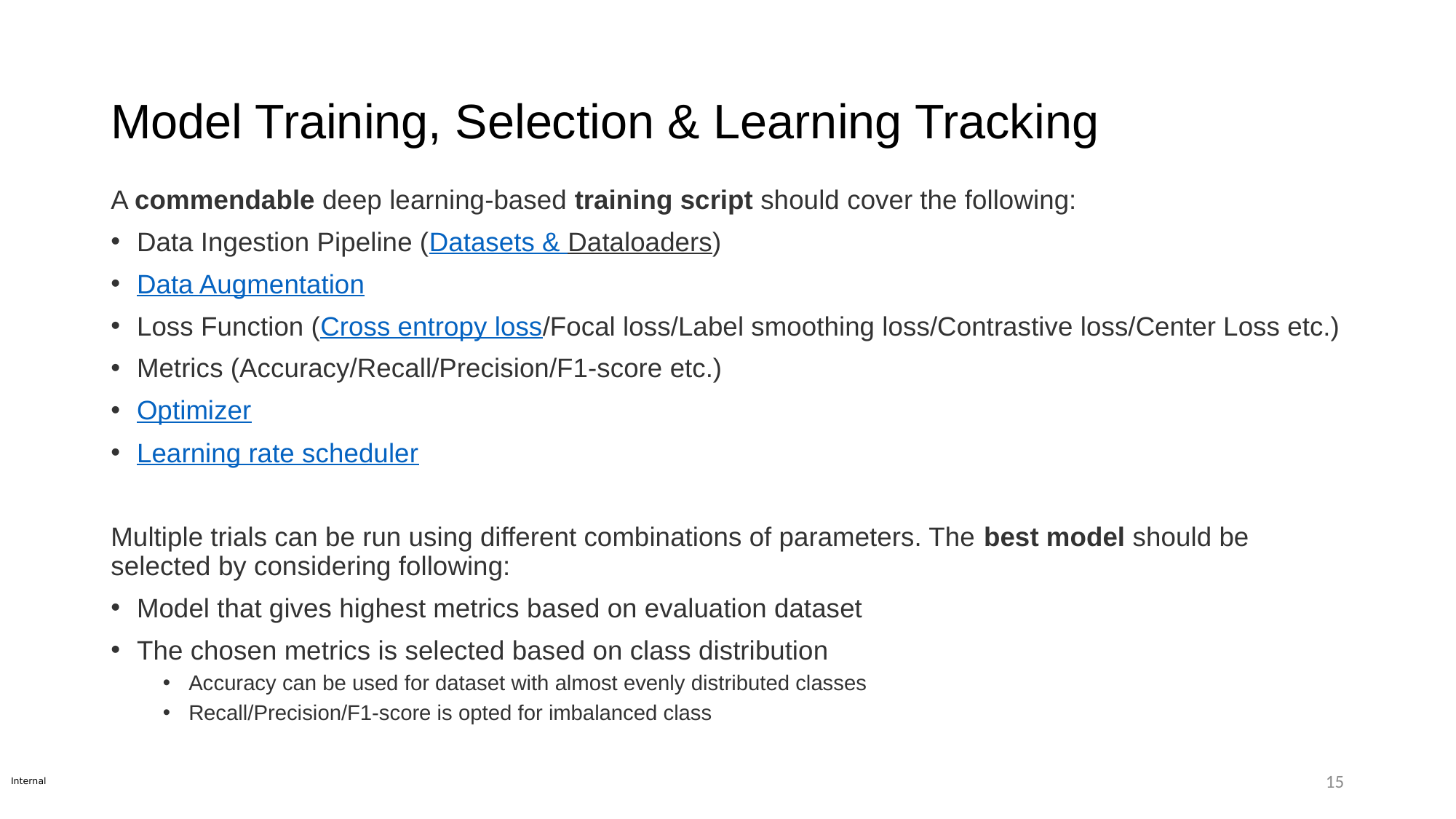

# Model Training, Selection & Learning Tracking
A commendable deep learning-based training script should cover the following:
Data Ingestion Pipeline (Datasets & Dataloaders)
Data Augmentation
Loss Function (Cross entropy loss/Focal loss/Label smoothing loss/Contrastive loss/Center Loss etc.)
Metrics (Accuracy/Recall/Precision/F1-score etc.)
Optimizer
Learning rate scheduler

Multiple trials can be run using different combinations of parameters. The best model should be selected by considering following:
Model that gives highest metrics based on evaluation dataset
The chosen metrics is selected based on class distribution
Accuracy can be used for dataset with almost evenly distributed classes
Recall/Precision/F1-score is opted for imbalanced class

Internal
15